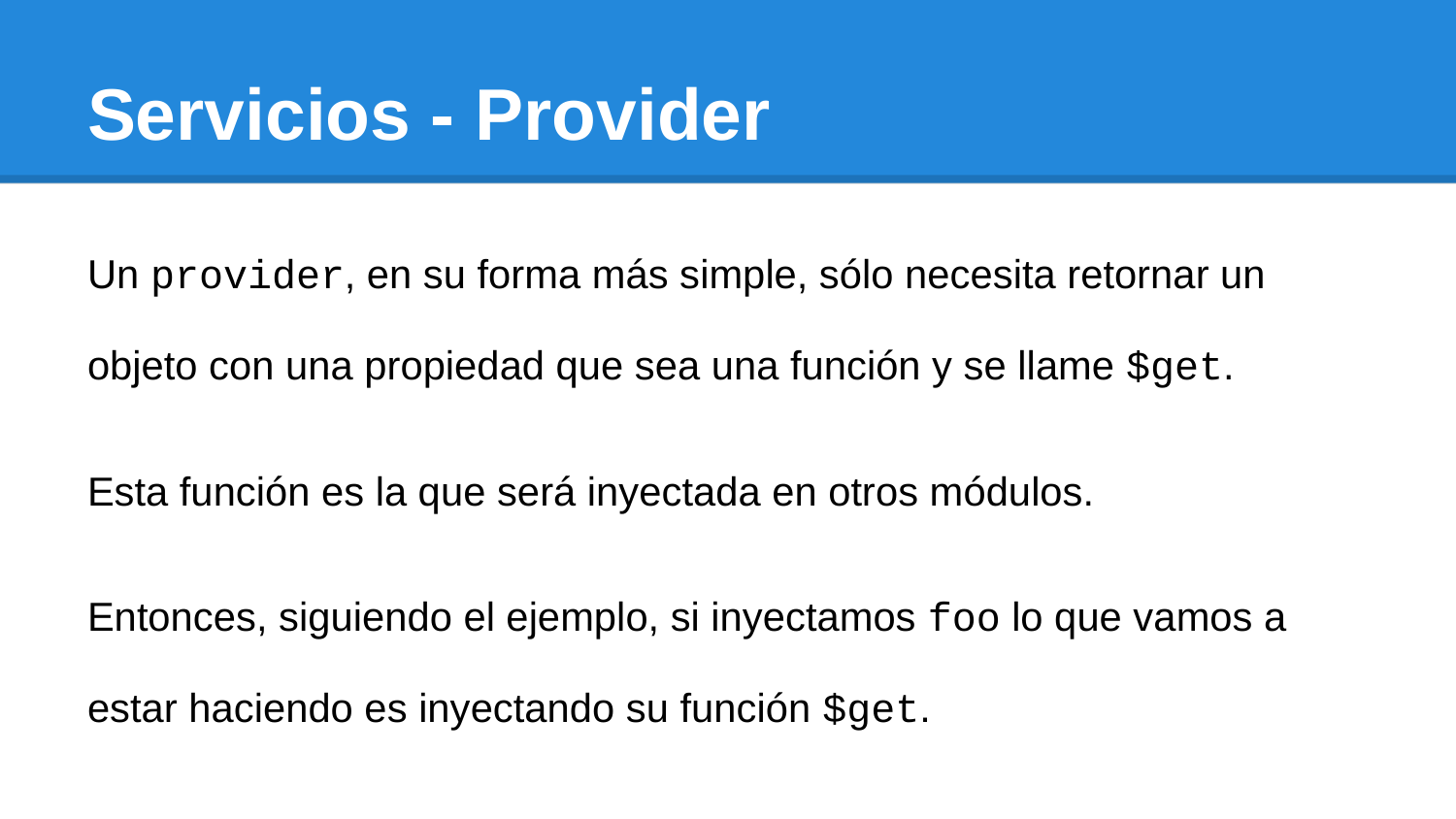

# Servicios - Provider
Un provider, en su forma más simple, sólo necesita retornar un objeto con una propiedad que sea una función y se llame $get.
Esta función es la que será inyectada en otros módulos.
Entonces, siguiendo el ejemplo, si inyectamos foo lo que vamos a estar haciendo es inyectando su función $get.